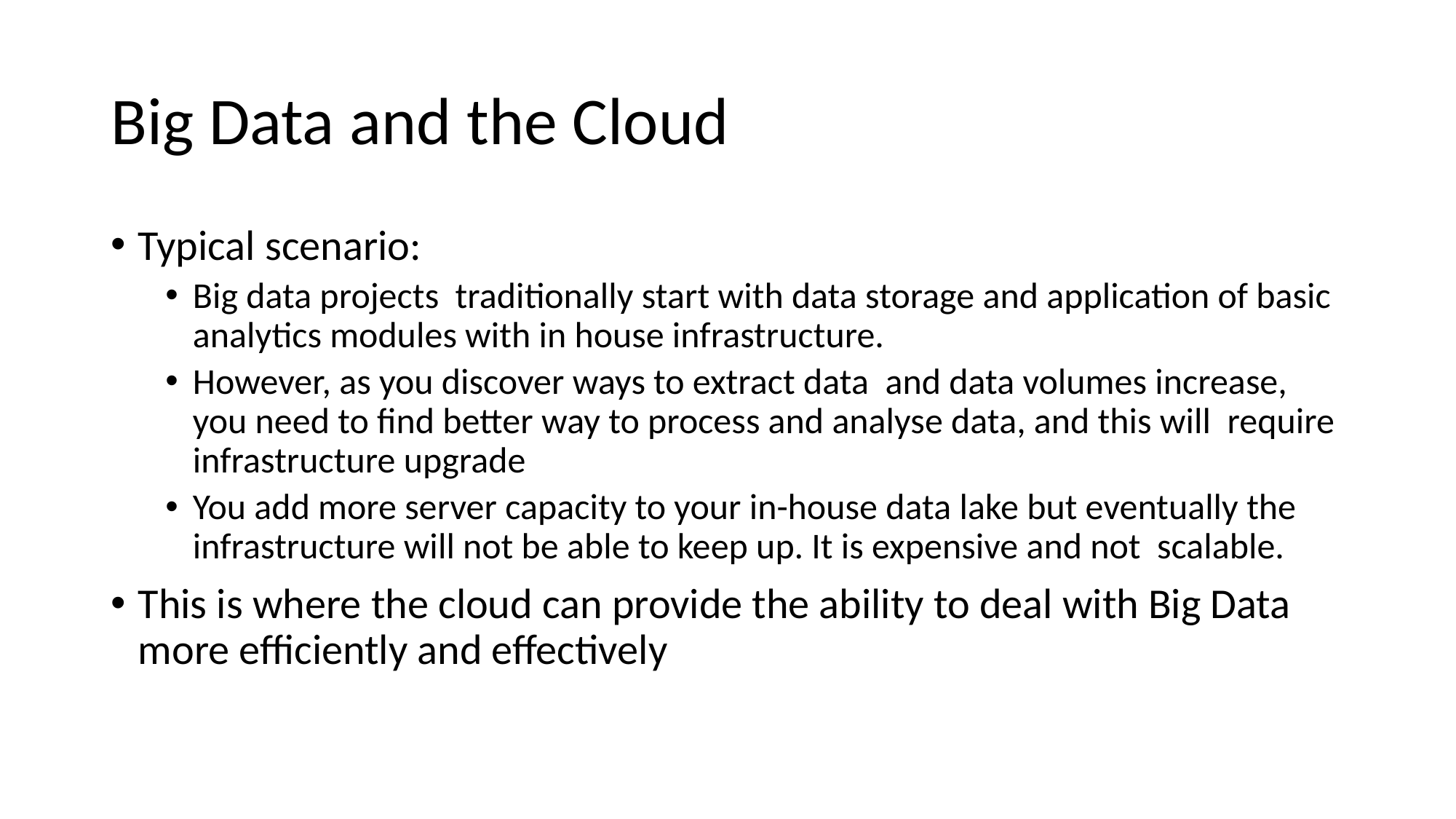

# Big Data and the Cloud
Typical scenario:
Big data projects  traditionally start with data storage and application of basic analytics modules with in house infrastructure.
However, as you discover ways to extract data  and data volumes increase, you need to find better way to process and analyse data, and this will  require infrastructure upgrade
You add more server capacity to your in-house data lake but eventually the infrastructure will not be able to keep up. It is expensive and not  scalable.
This is where the cloud can provide the ability to deal with Big Data more efficiently and effectively